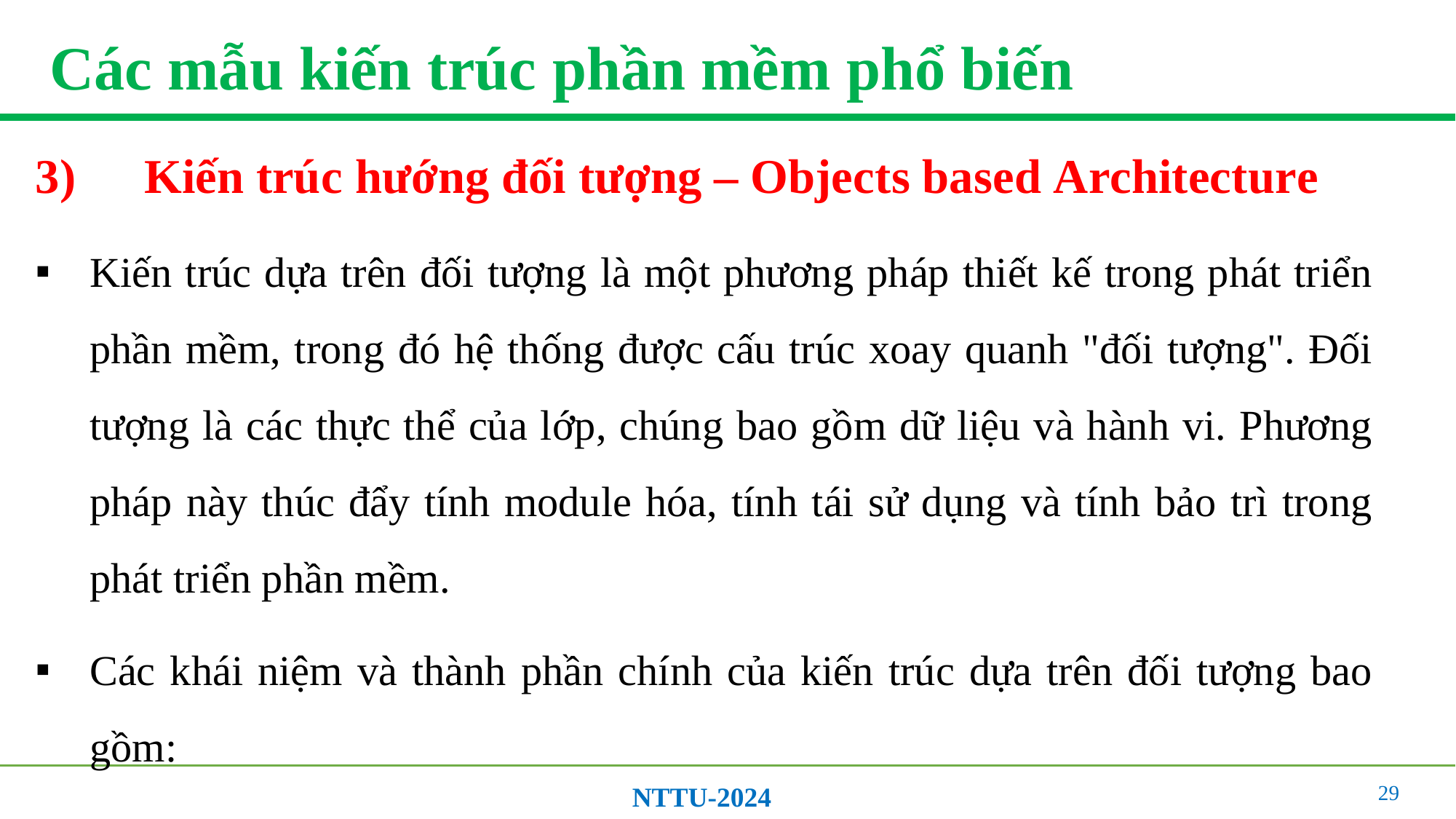

# Các mẫu kiến trúc phần mềm phổ biến
3)	Kiến trúc hướng đối tượng – Objects based Architecture
Kiến trúc dựa trên đối tượng là một phương pháp thiết kế trong phát triển phần mềm, trong đó hệ thống được cấu trúc xoay quanh "đối tượng". Đối tượng là các thực thể của lớp, chúng bao gồm dữ liệu và hành vi. Phương pháp này thúc đẩy tính module hóa, tính tái sử dụng và tính bảo trì trong phát triển phần mềm.
Các khái niệm và thành phần chính của kiến trúc dựa trên đối tượng bao gồm:
29